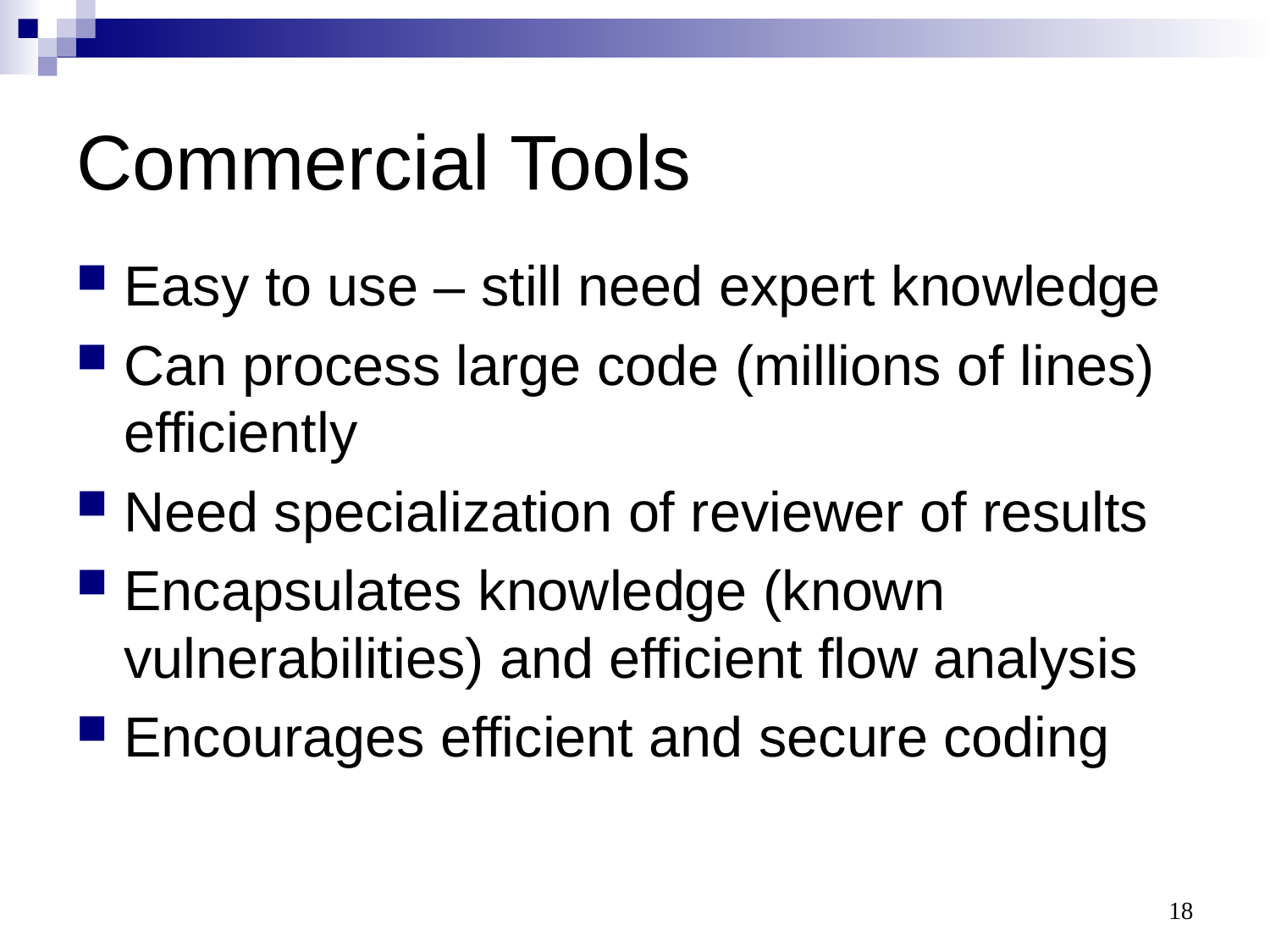

# Commercial Tools
Easy to use – still need expert knowledge
Can process large code (millions of lines) efficiently
Need specialization of reviewer of results
Encapsulates knowledge (known vulnerabilities) and efficient flow analysis
Encourages efficient and secure coding
18